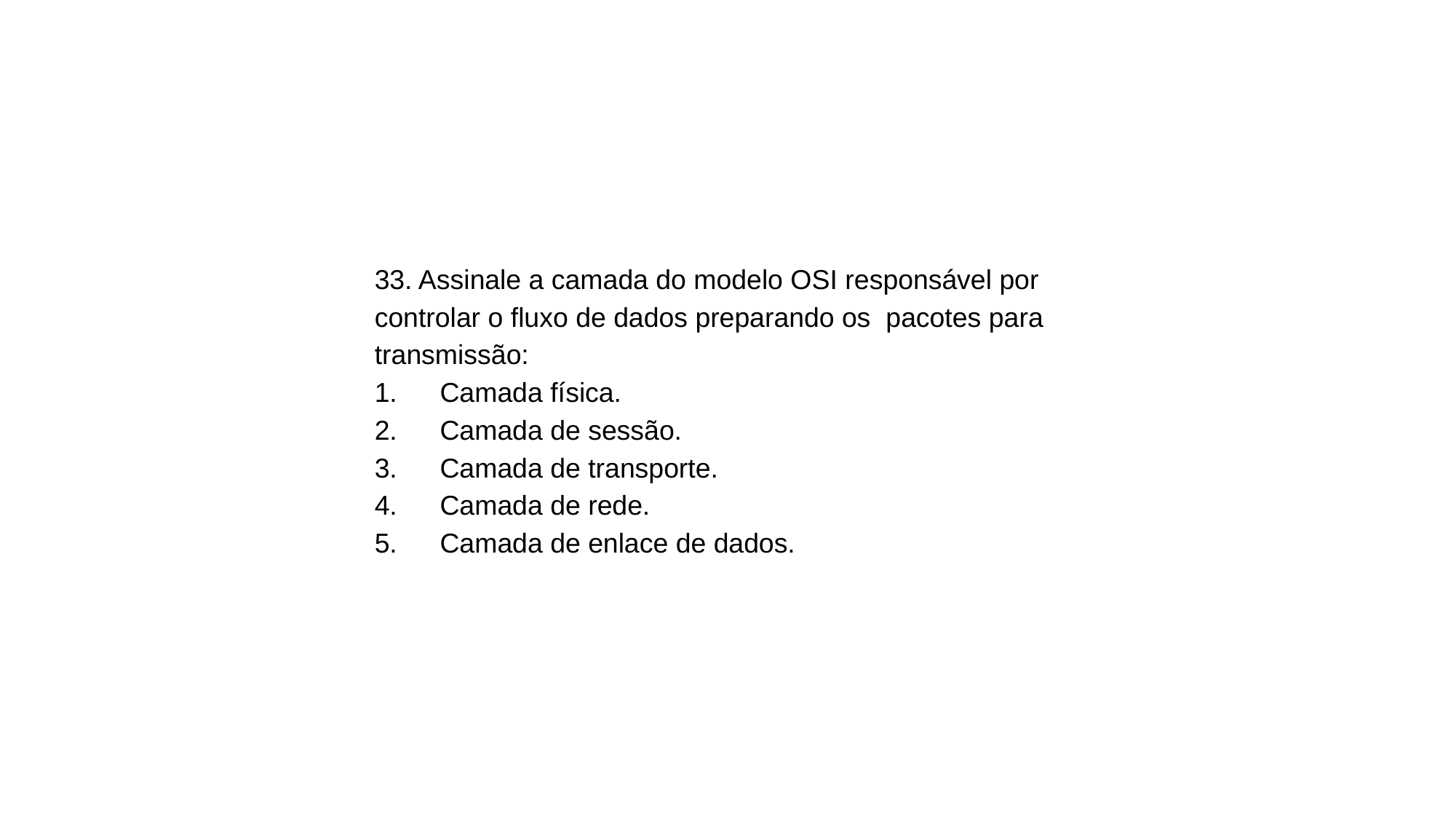

33. Assinale a camada do modelo OSI responsável por controlar o fluxo de dados preparando os  pacotes para transmissão:
1. Camada física.
2. Camada de sessão.
3. Camada de transporte.
4. Camada de rede.
5. Camada de enlace de dados.